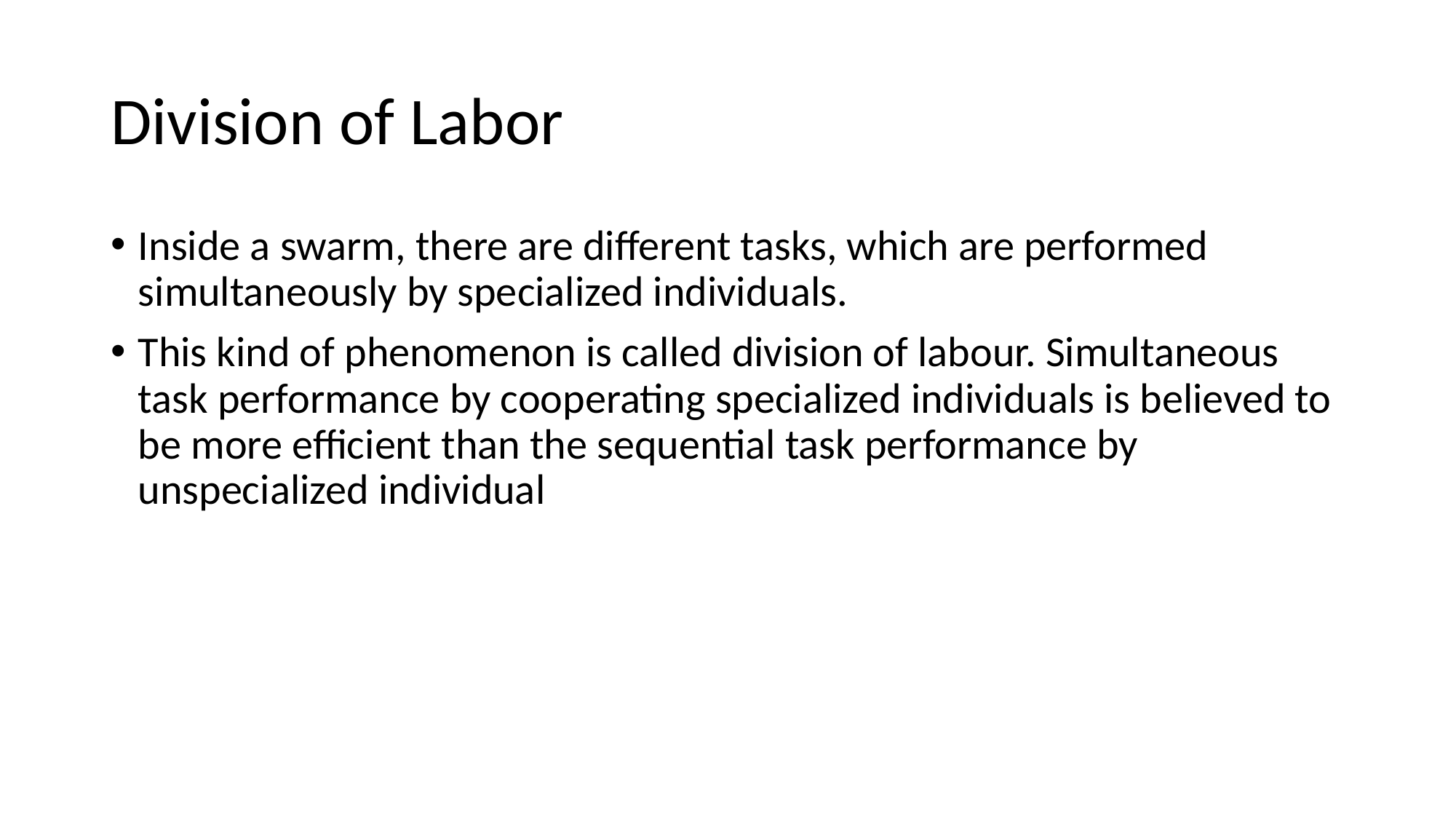

# Division of Labor
Inside a swarm, there are different tasks, which are performed simultaneously by specialized individuals.
This kind of phenomenon is called division of labour. Simultaneous task performance by cooperating specialized individuals is believed to be more efficient than the sequential task performance by unspecialized individual